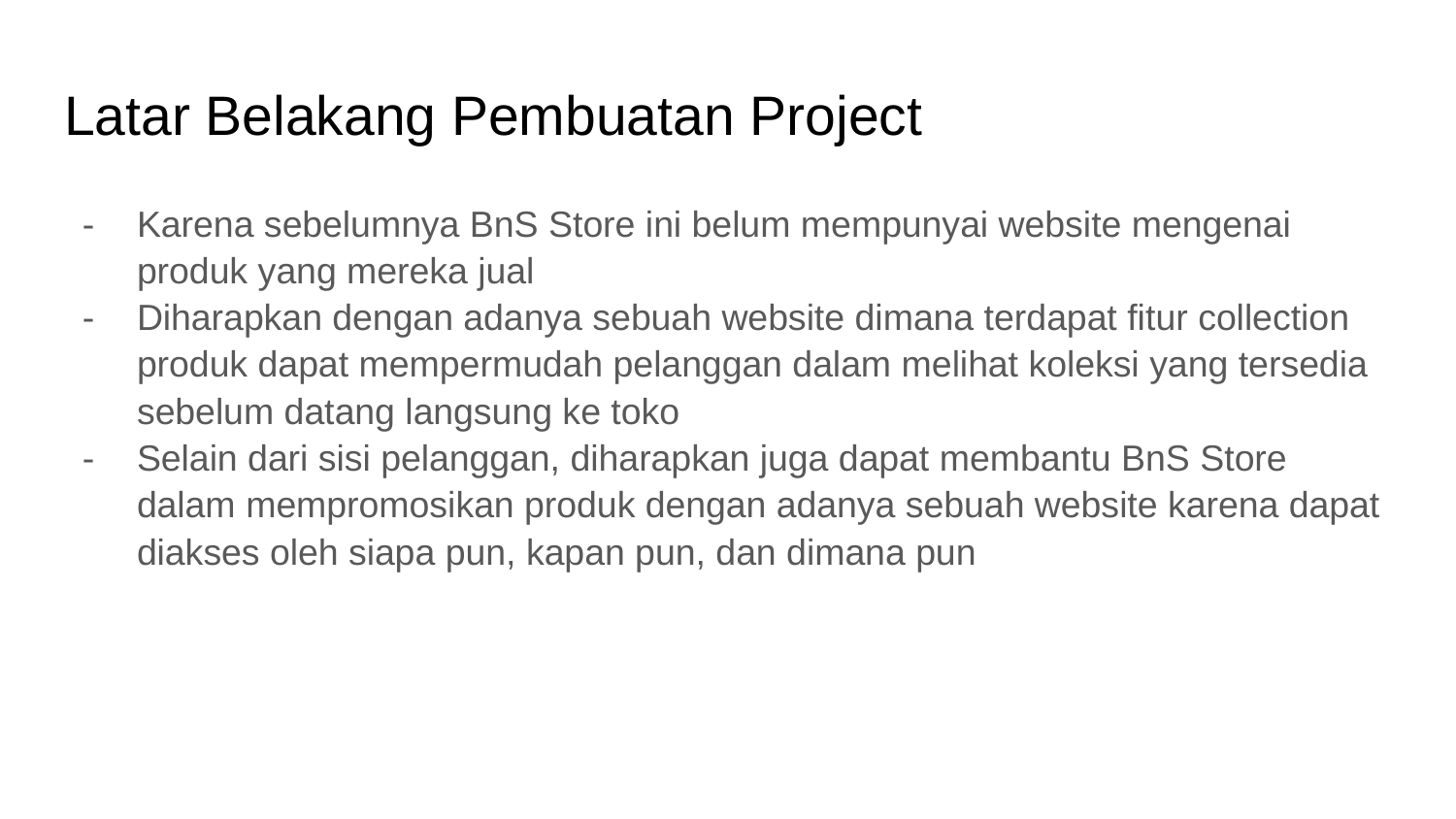

# Latar Belakang Pembuatan Project
Karena sebelumnya BnS Store ini belum mempunyai website mengenai produk yang mereka jual
Diharapkan dengan adanya sebuah website dimana terdapat fitur collection produk dapat mempermudah pelanggan dalam melihat koleksi yang tersedia sebelum datang langsung ke toko
Selain dari sisi pelanggan, diharapkan juga dapat membantu BnS Store dalam mempromosikan produk dengan adanya sebuah website karena dapat diakses oleh siapa pun, kapan pun, dan dimana pun